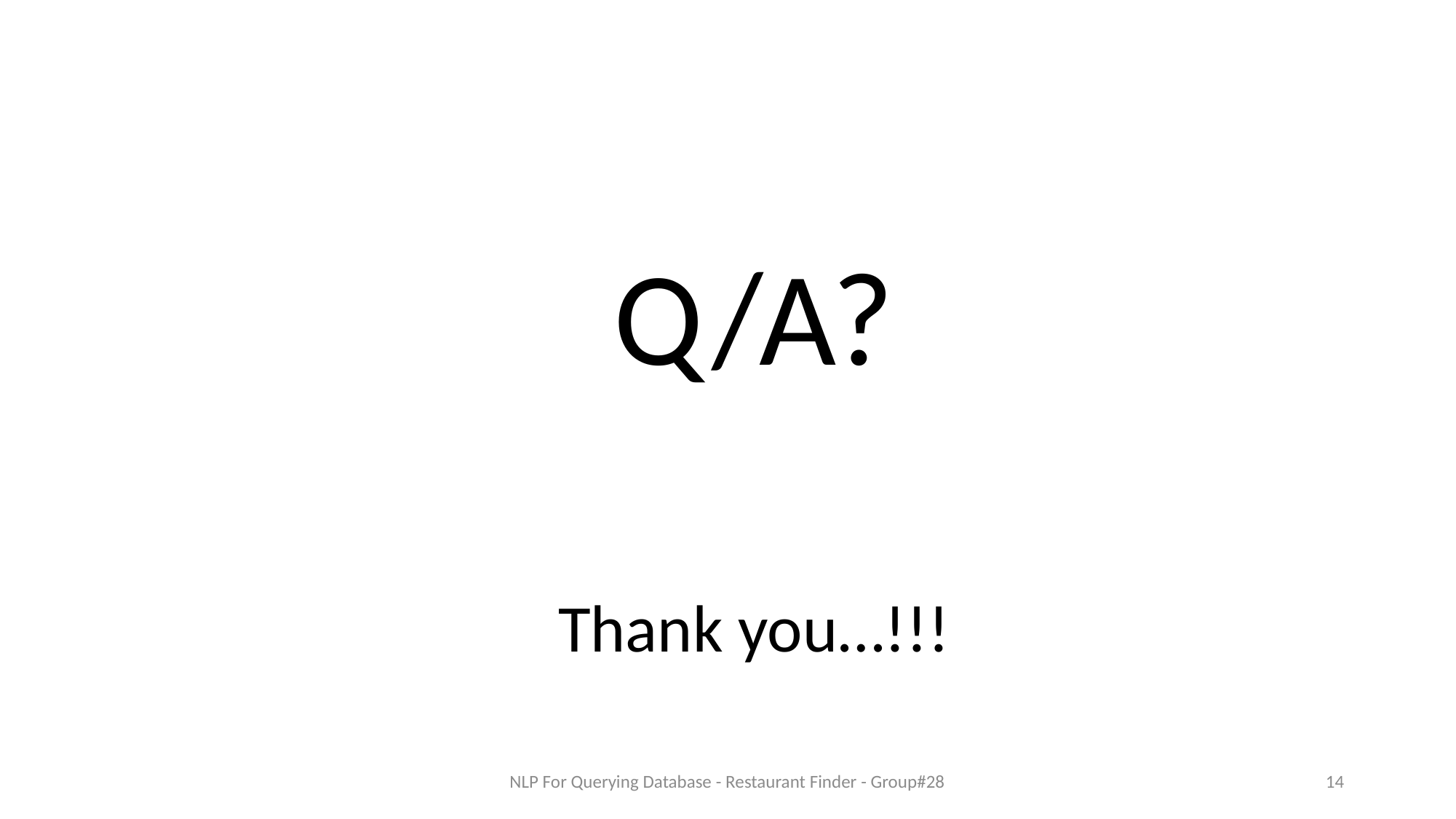

Q/A?
# Thank you…!!!
NLP For Querying Database - Restaurant Finder - Group#28
14